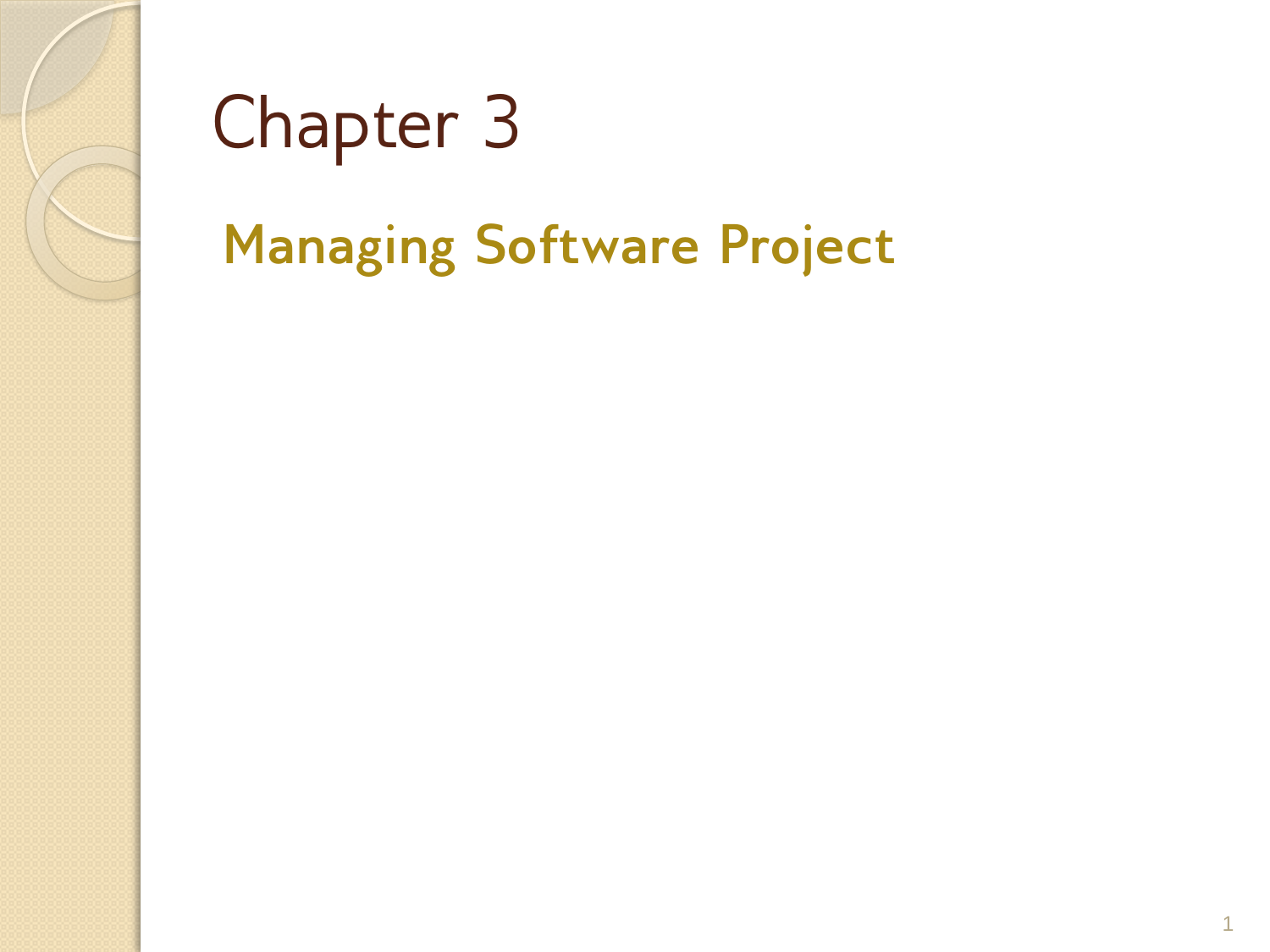

# Chapter 3
Managing Software Project

1